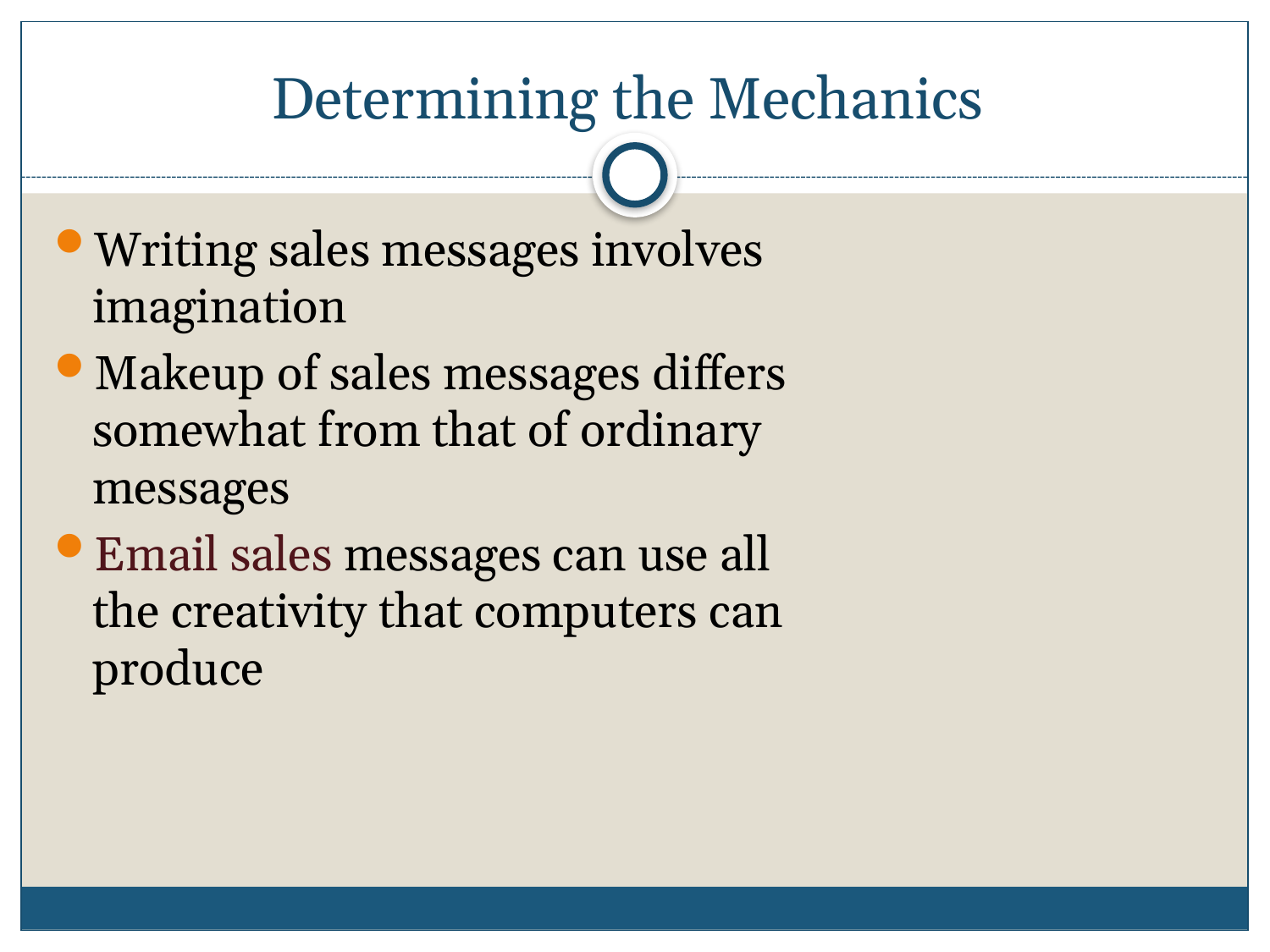

# Determining the Mechanics
Writing sales messages involves imagination
Makeup of sales messages differs somewhat from that of ordinary messages
Email sales messages can use all the creativity that computers can produce